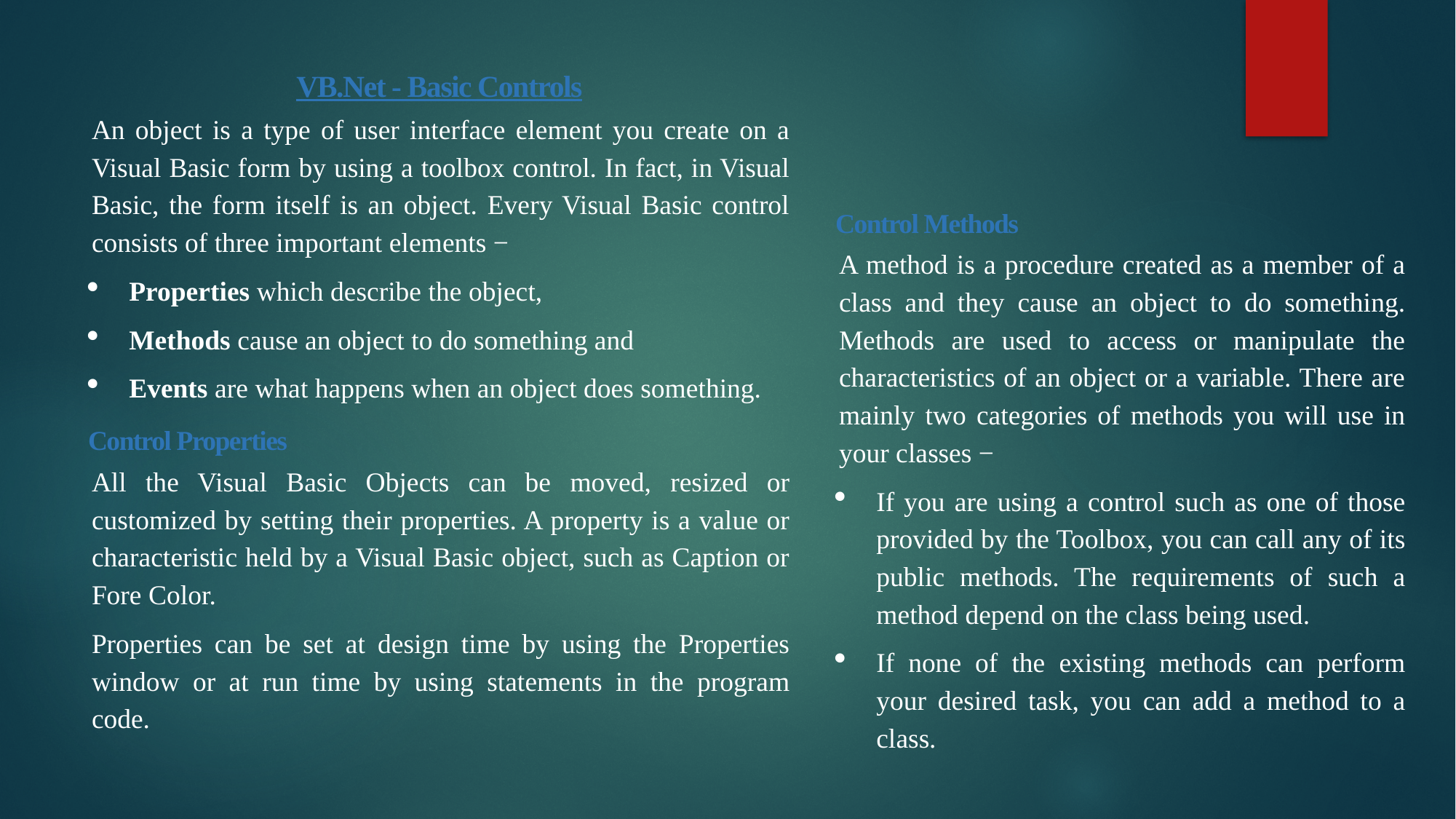

VB.Net - Basic Controls
An object is a type of user interface element you create on a Visual Basic form by using a toolbox control. In fact, in Visual Basic, the form itself is an object. Every Visual Basic control consists of three important elements −
Properties which describe the object,
Methods cause an object to do something and
Events are what happens when an object does something.
Control Properties
All the Visual Basic Objects can be moved, resized or customized by setting their properties. A property is a value or characteristic held by a Visual Basic object, such as Caption or Fore Color.
Properties can be set at design time by using the Properties window or at run time by using statements in the program code.
Control Methods
A method is a procedure created as a member of a class and they cause an object to do something. Methods are used to access or manipulate the characteristics of an object or a variable. There are mainly two categories of methods you will use in your classes −
If you are using a control such as one of those provided by the Toolbox, you can call any of its public methods. The requirements of such a method depend on the class being used.
If none of the existing methods can perform your desired task, you can add a method to a class.